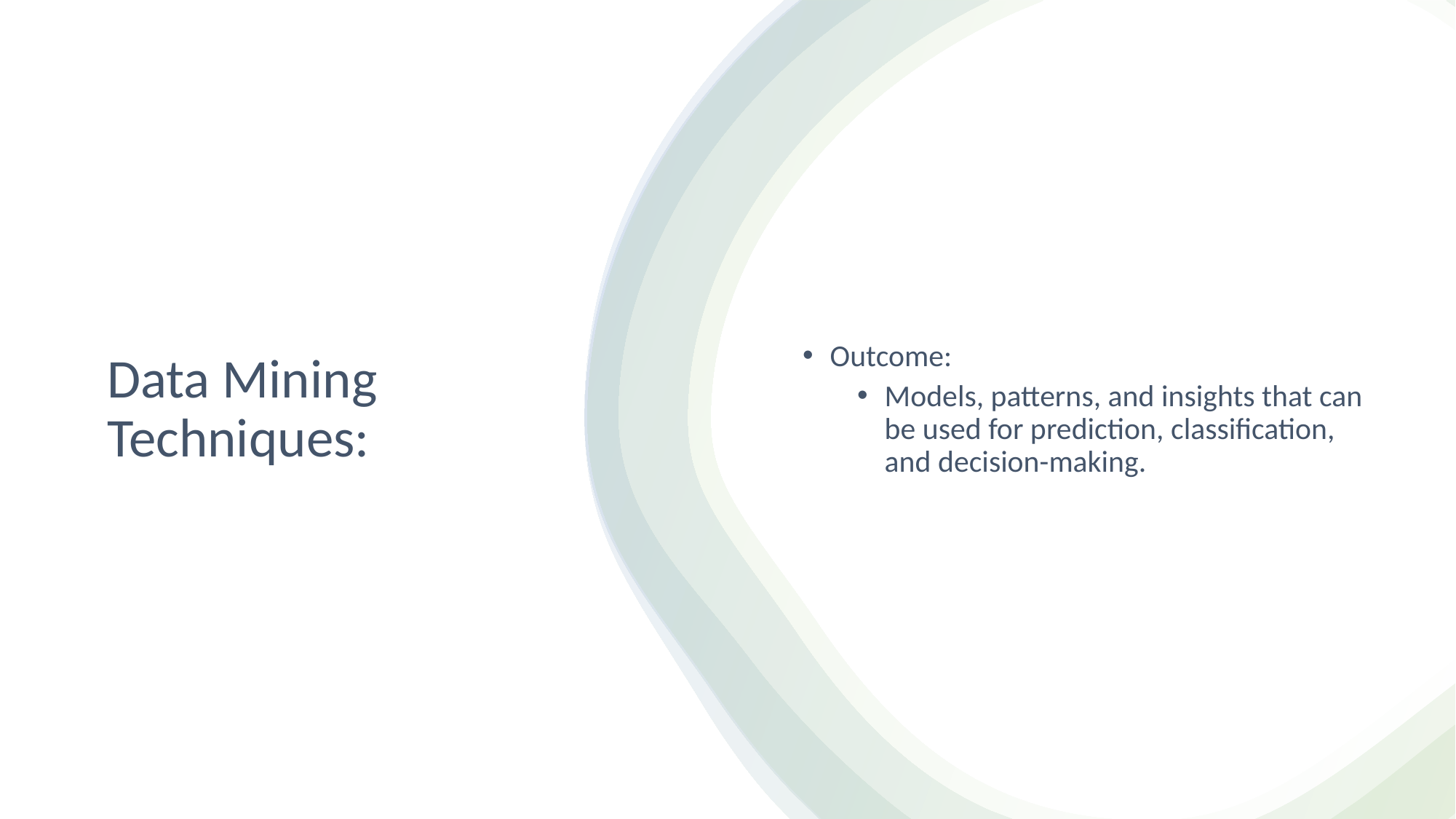

Outcome:
Models, patterns, and insights that can be used for prediction, classification, and decision-making.
# Data Mining Techniques: